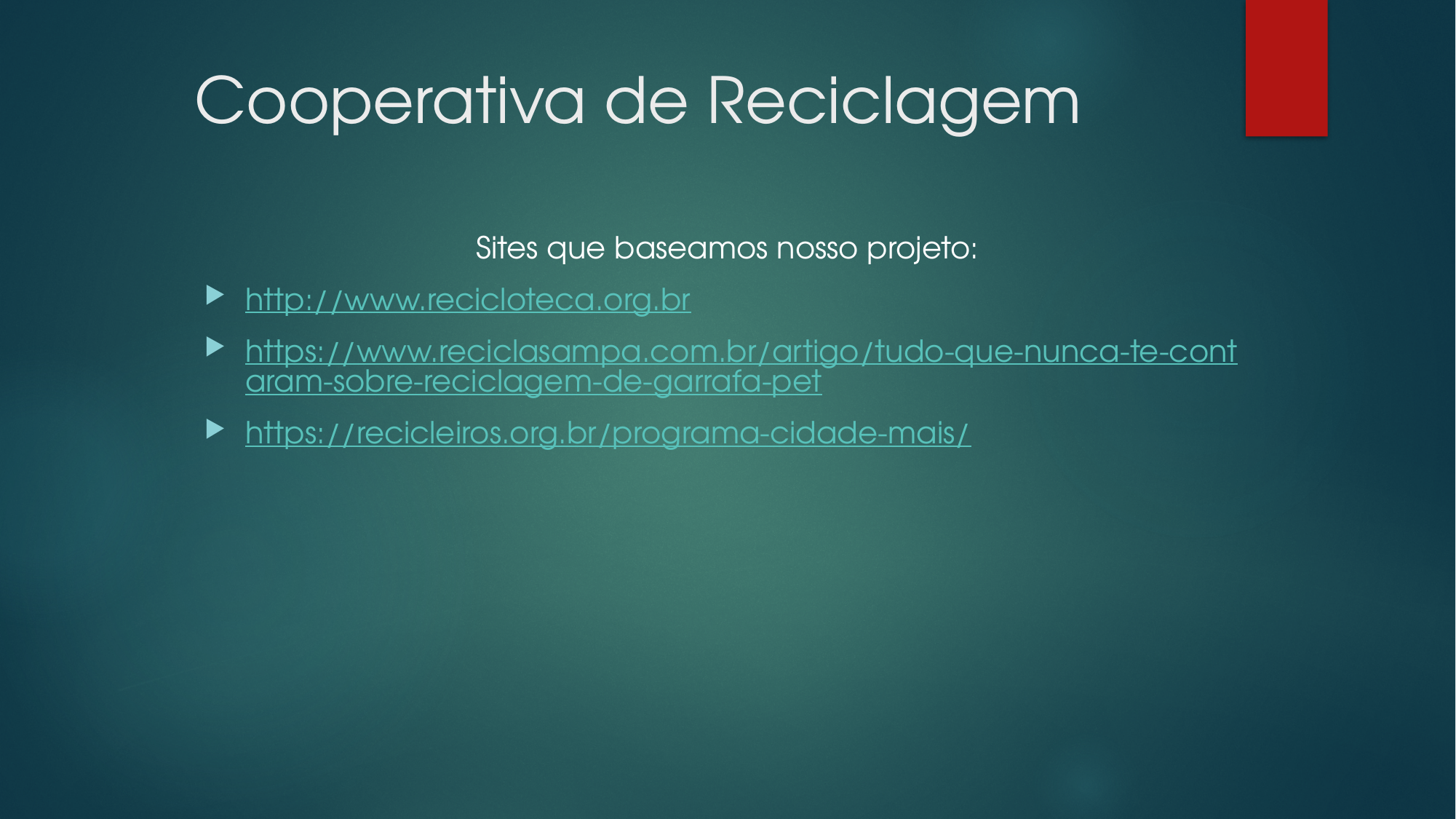

# Cooperativa de Reciclagem
Sites que baseamos nosso projeto:
http://www.recicloteca.org.br
https://www.reciclasampa.com.br/artigo/tudo-que-nunca-te-contaram-sobre-reciclagem-de-garrafa-pet
https://recicleiros.org.br/programa-cidade-mais/